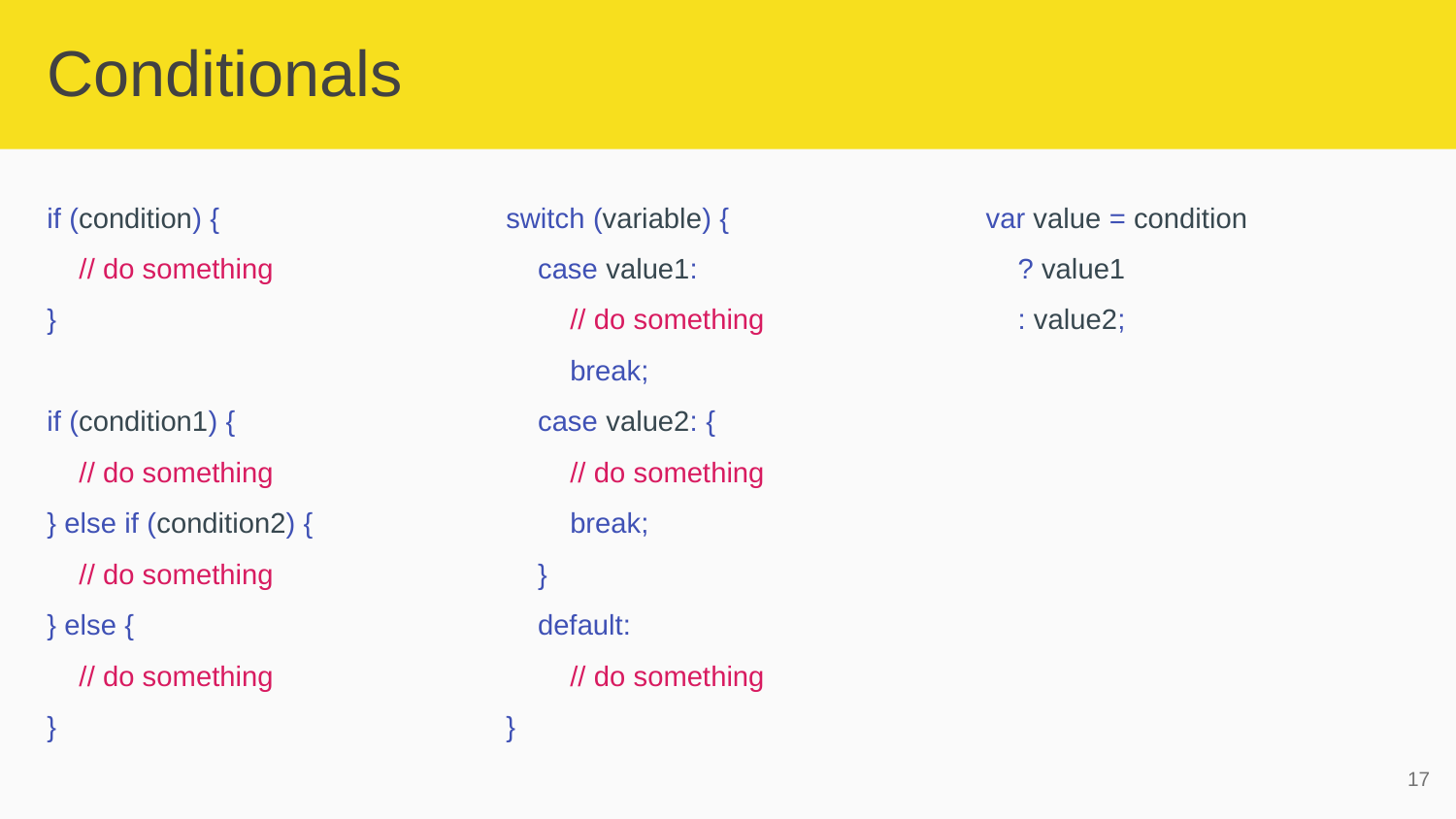

# Conditionals
if (condition) {
    // do something
}
if (condition1) {
    // do something
} else if (condition2) {
    // do something
} else {
    // do something
}

switch (variable) {
    case value1:
        // do something
        break;
    case value2: {
        // do something
        break;
    }
    default:
        // do something
}

var value = condition
    ? value1
    : value2;

17